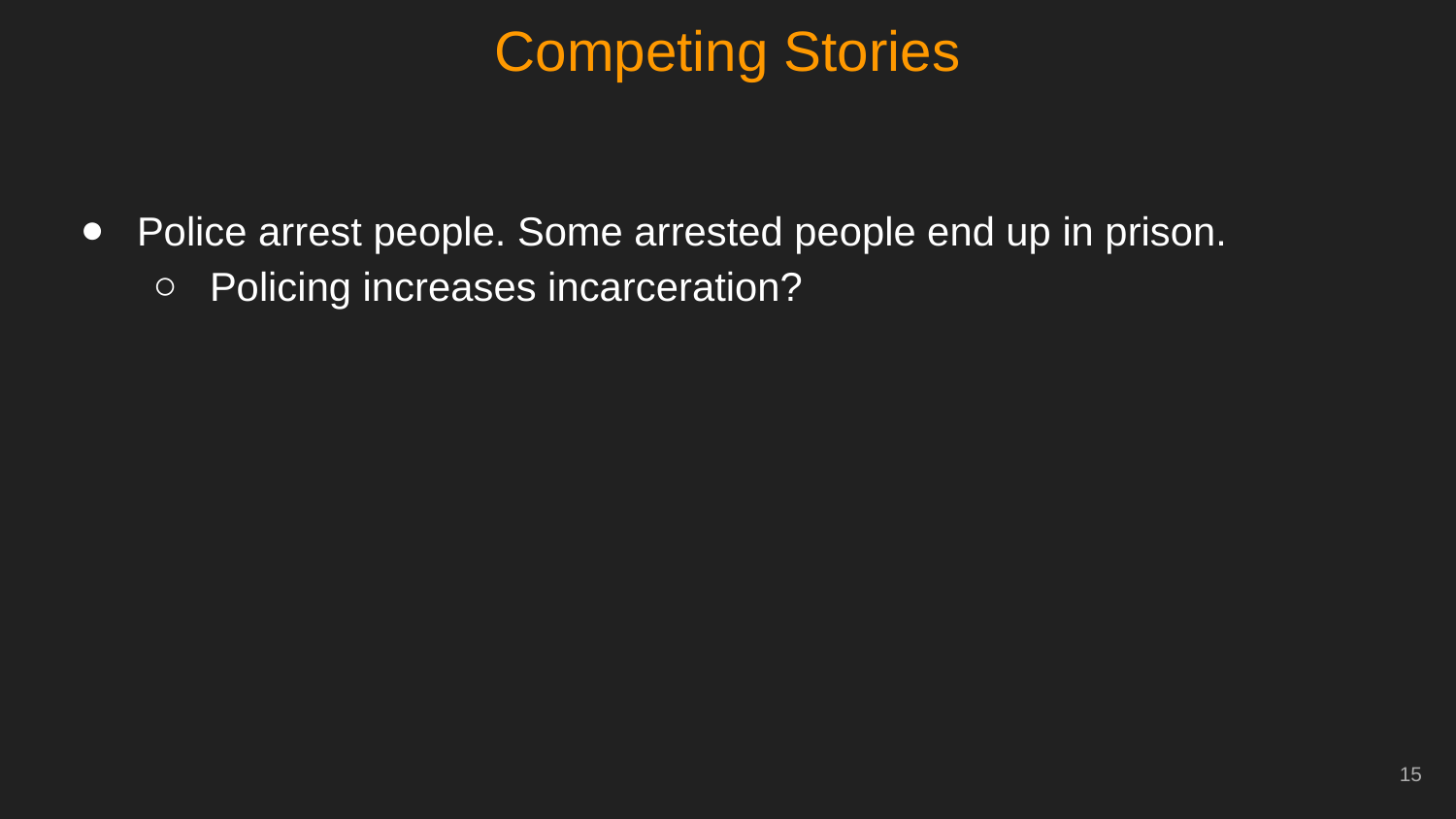

# Competing Stories
Police arrest people. Some arrested people end up in prison.
Policing increases incarceration?

15